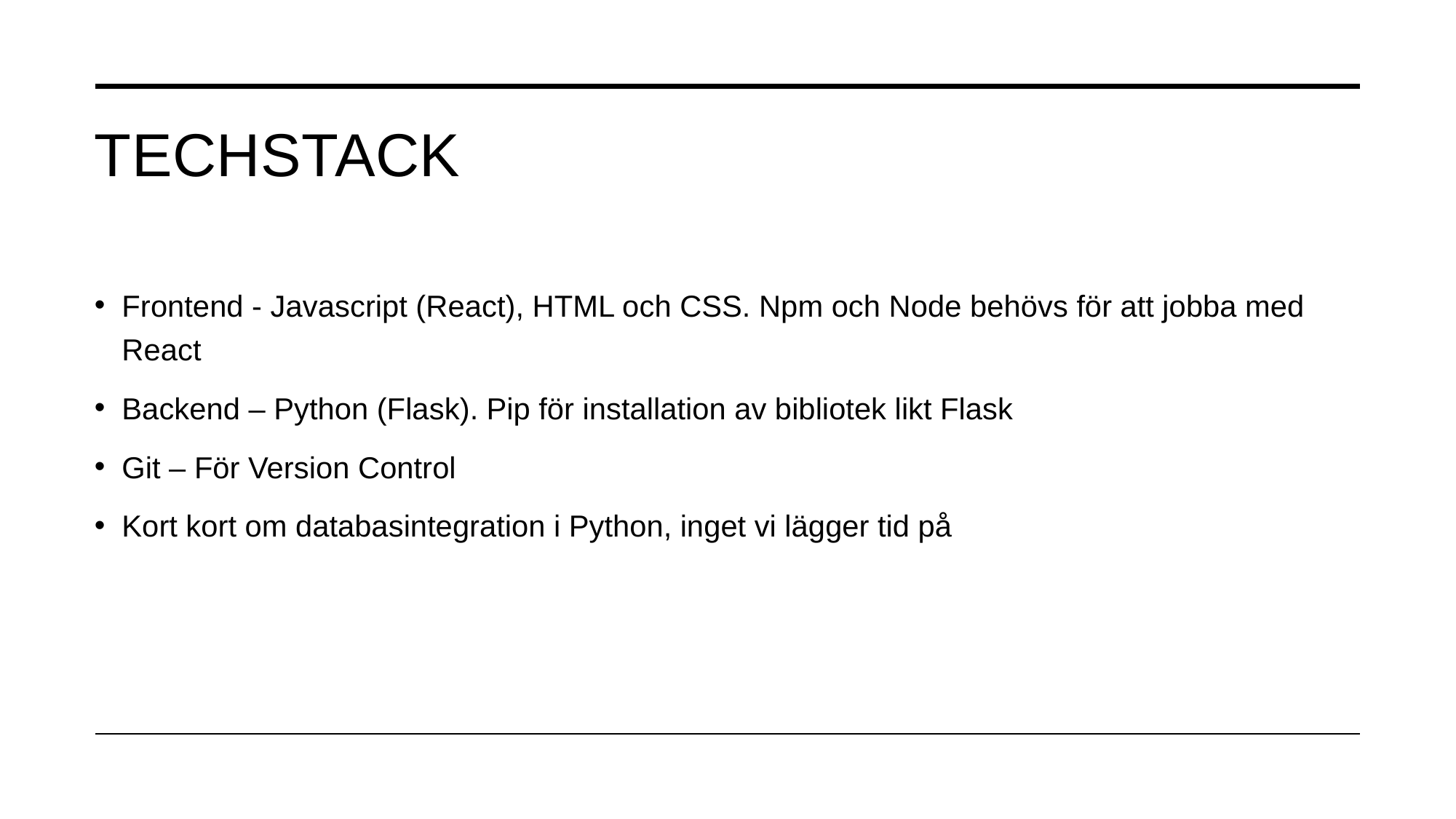

# techstack
Frontend - Javascript (React), HTML och CSS. Npm och Node behövs för att jobba med React
Backend – Python (Flask). Pip för installation av bibliotek likt Flask
Git – För Version Control
Kort kort om databasintegration i Python, inget vi lägger tid på